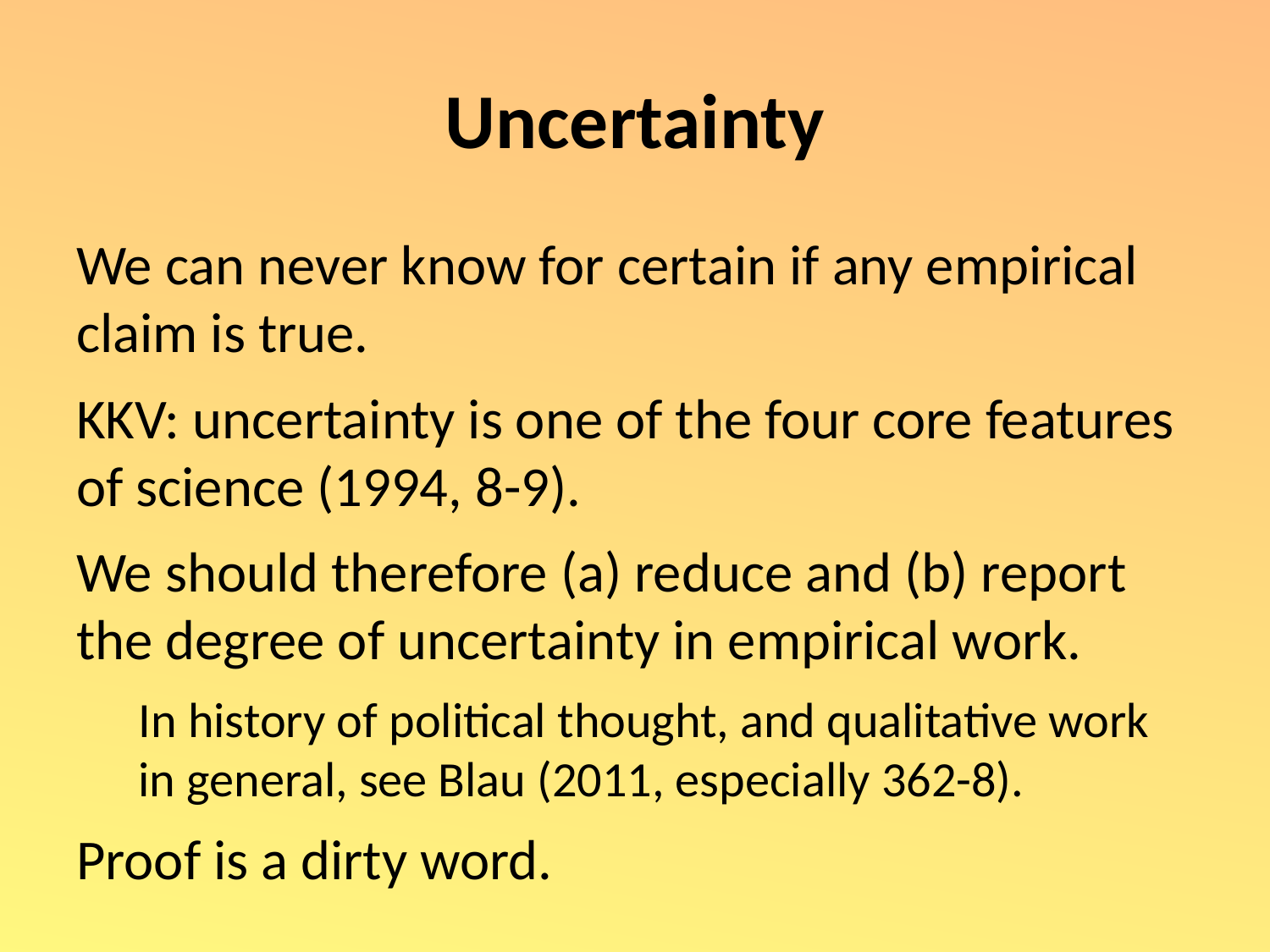

# Uncertainty
We can never know for certain if any empirical claim is true.
KKV: uncertainty is one of the four core features of science (1994, 8-9).
We should therefore (a) reduce and (b) report the degree of uncertainty in empirical work.
In history of political thought, and qualitative work in general, see Blau (2011, especially 362-8).
Proof is a dirty word.